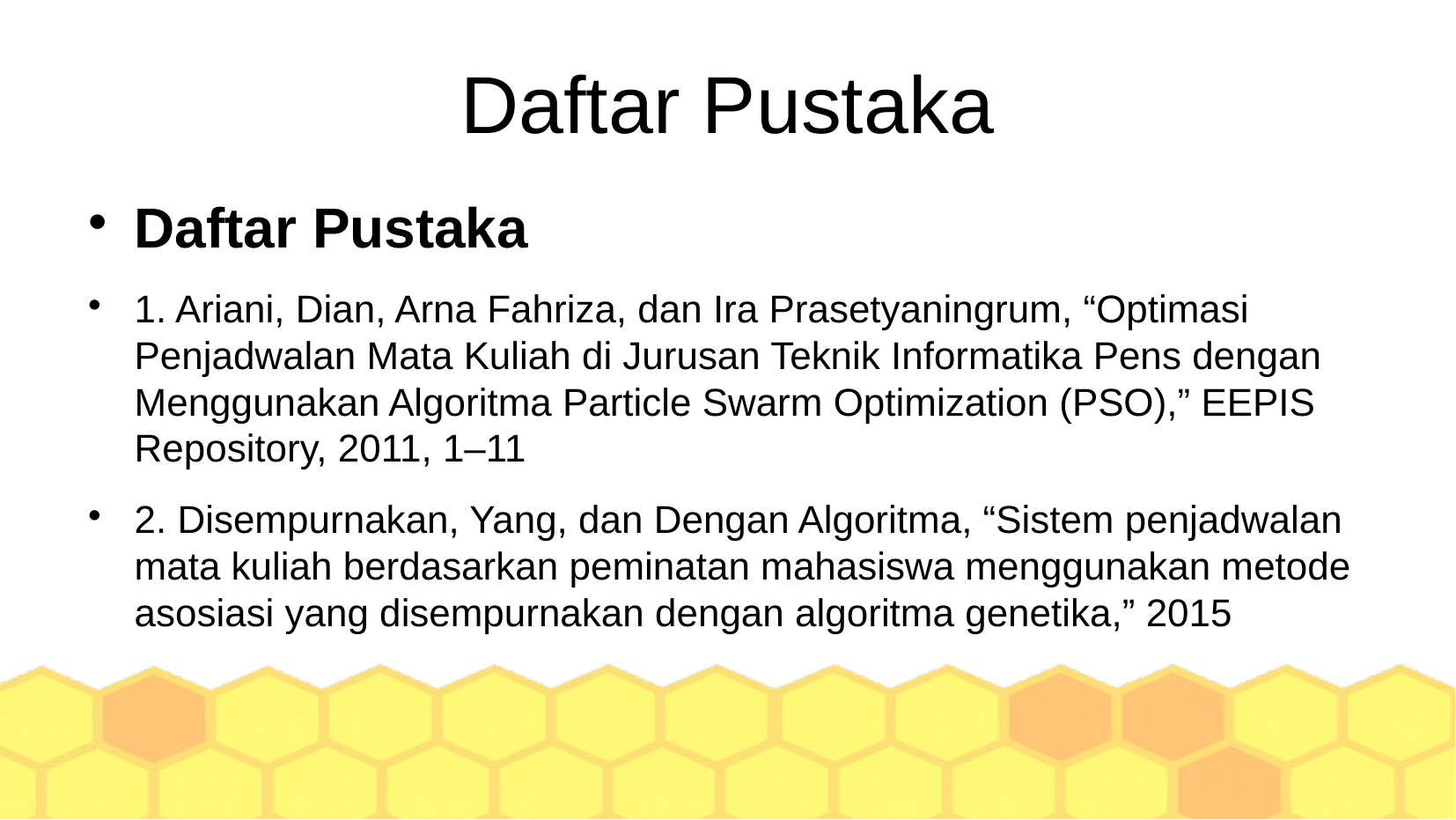

Daftar Pustaka
Daftar Pustaka
1. Ariani, Dian, Arna Fahriza, dan Ira Prasetyaningrum, “Optimasi Penjadwalan Mata Kuliah di Jurusan Teknik Informatika Pens dengan Menggunakan Algoritma Particle Swarm Optimization (PSO),” EEPIS Repository, 2011, 1–11
2. Disempurnakan, Yang, dan Dengan Algoritma, “Sistem penjadwalan mata kuliah berdasarkan peminatan mahasiswa menggunakan metode asosiasi yang disempurnakan dengan algoritma genetika,” 2015